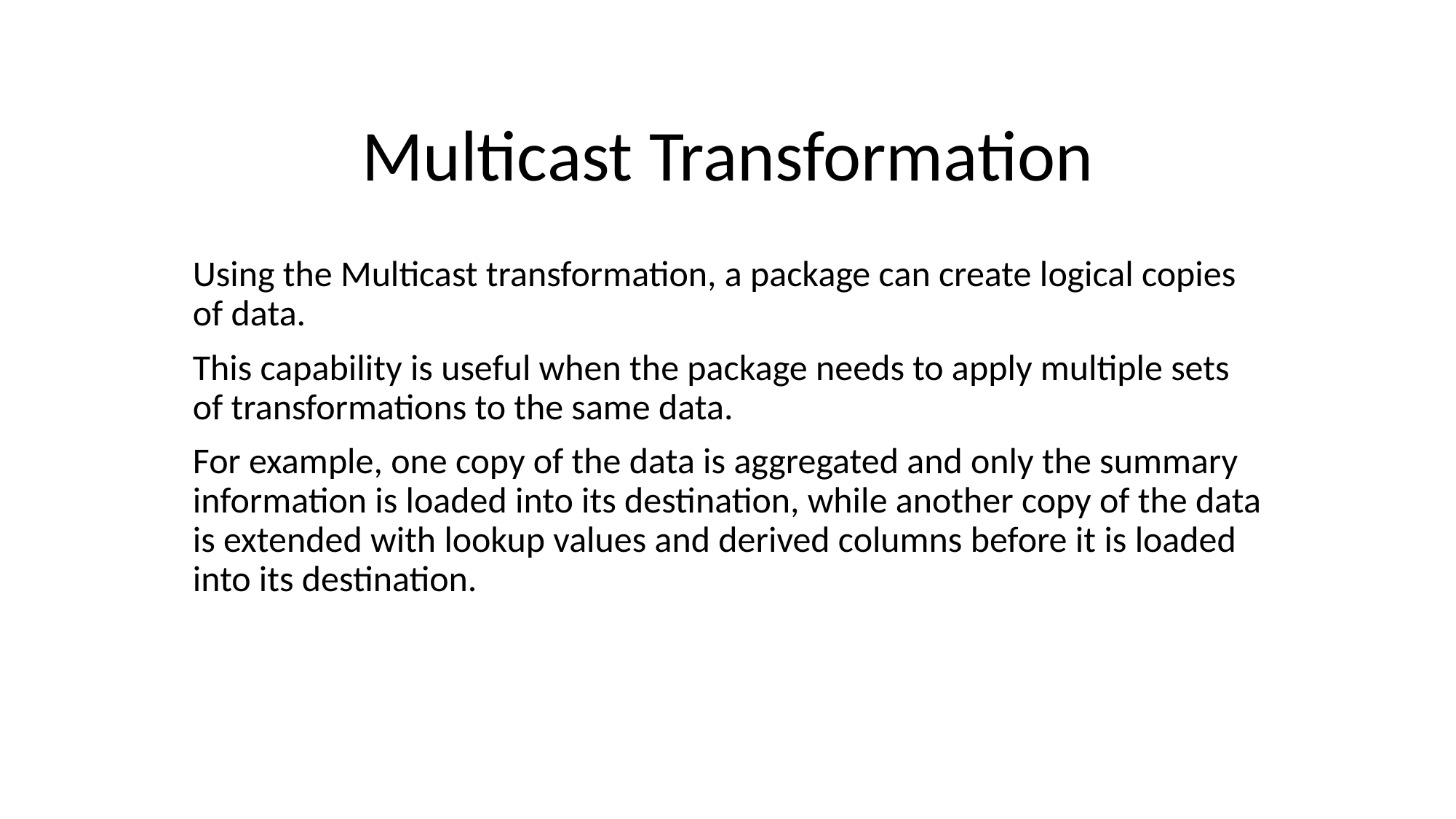

# Multicast Transformation
Using the Multicast transformation, a package can create logical copies of data.
This capability is useful when the package needs to apply multiple sets of transformations to the same data.
For example, one copy of the data is aggregated and only the summary information is loaded into its destination, while another copy of the data is extended with lookup values and derived columns before it is loaded into its destination.